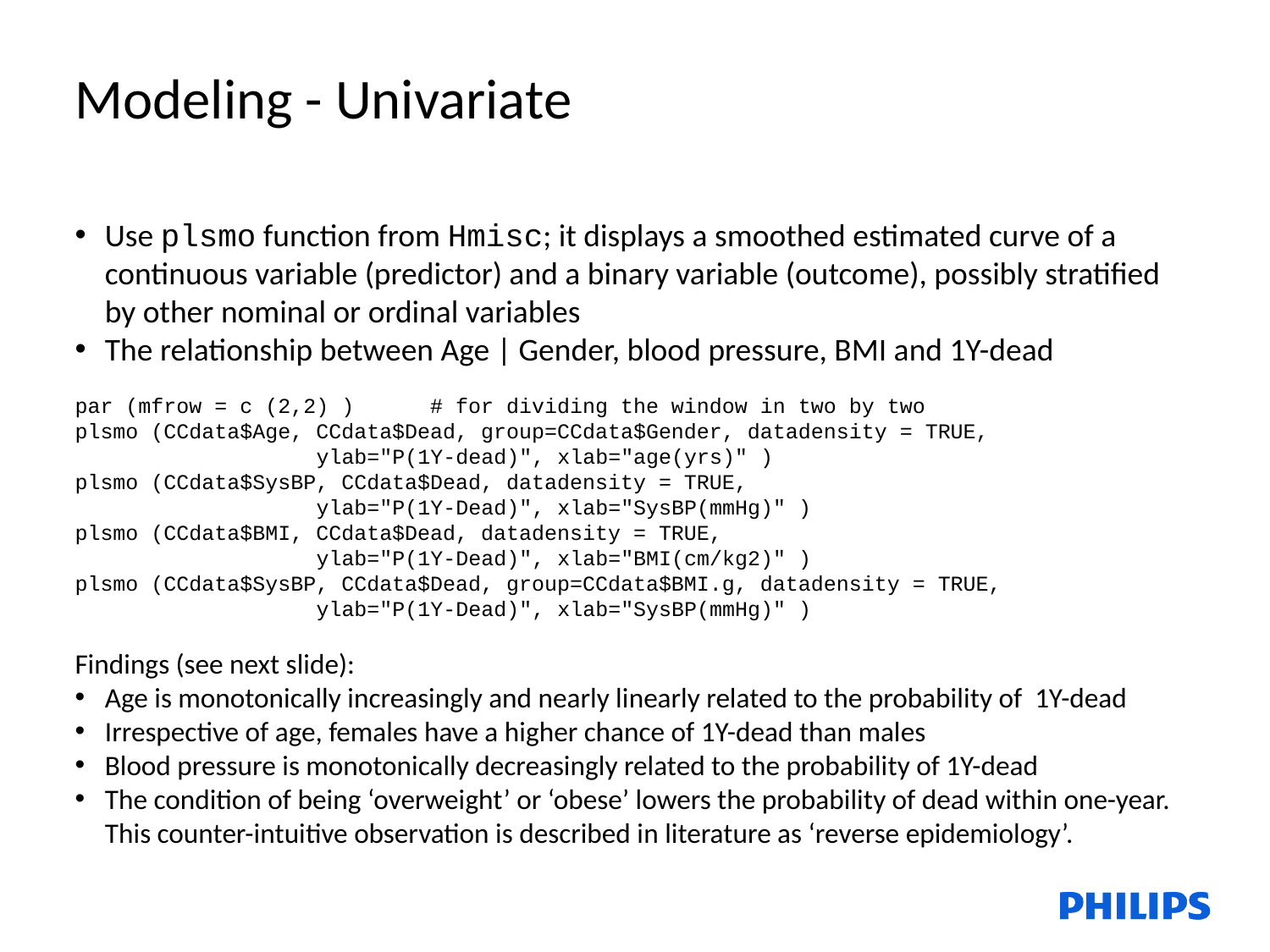

Modeling - Univariate
Use plsmo function from Hmisc; it displays a smoothed estimated curve of a continuous variable (predictor) and a binary variable (outcome), possibly stratified by other nominal or ordinal variables
The relationship between Age | Gender, blood pressure, BMI and 1Y-dead

par (mfrow = c (2,2) )      # for dividing the window in two by two
plsmo (CCdata$Age, CCdata$Dead, group=CCdata$Gender, datadensity = TRUE,
                   ylab="P(1Y-dead)", xlab="age(yrs)" )
plsmo (CCdata$SysBP, CCdata$Dead, datadensity = TRUE,
                   ylab="P(1Y-Dead)", xlab="SysBP(mmHg)" )
plsmo (CCdata$BMI, CCdata$Dead, datadensity = TRUE,
                   ylab="P(1Y-Dead)", xlab="BMI(cm/kg2)" )
plsmo (CCdata$SysBP, CCdata$Dead, group=CCdata$BMI.g, datadensity = TRUE,
                   ylab="P(1Y-Dead)", xlab="SysBP(mmHg)" )

Findings (see next slide):
Age is monotonically increasingly and nearly linearly related to the probability of  1Y-dead
Irrespective of age, females have a higher chance of 1Y-dead than males
Blood pressure is monotonically decreasingly related to the probability of 1Y-dead
The condition of being ‘overweight’ or ‘obese’ lowers the probability of dead within one-year. This counter-intuitive observation is described in literature as ‘reverse epidemiology’.